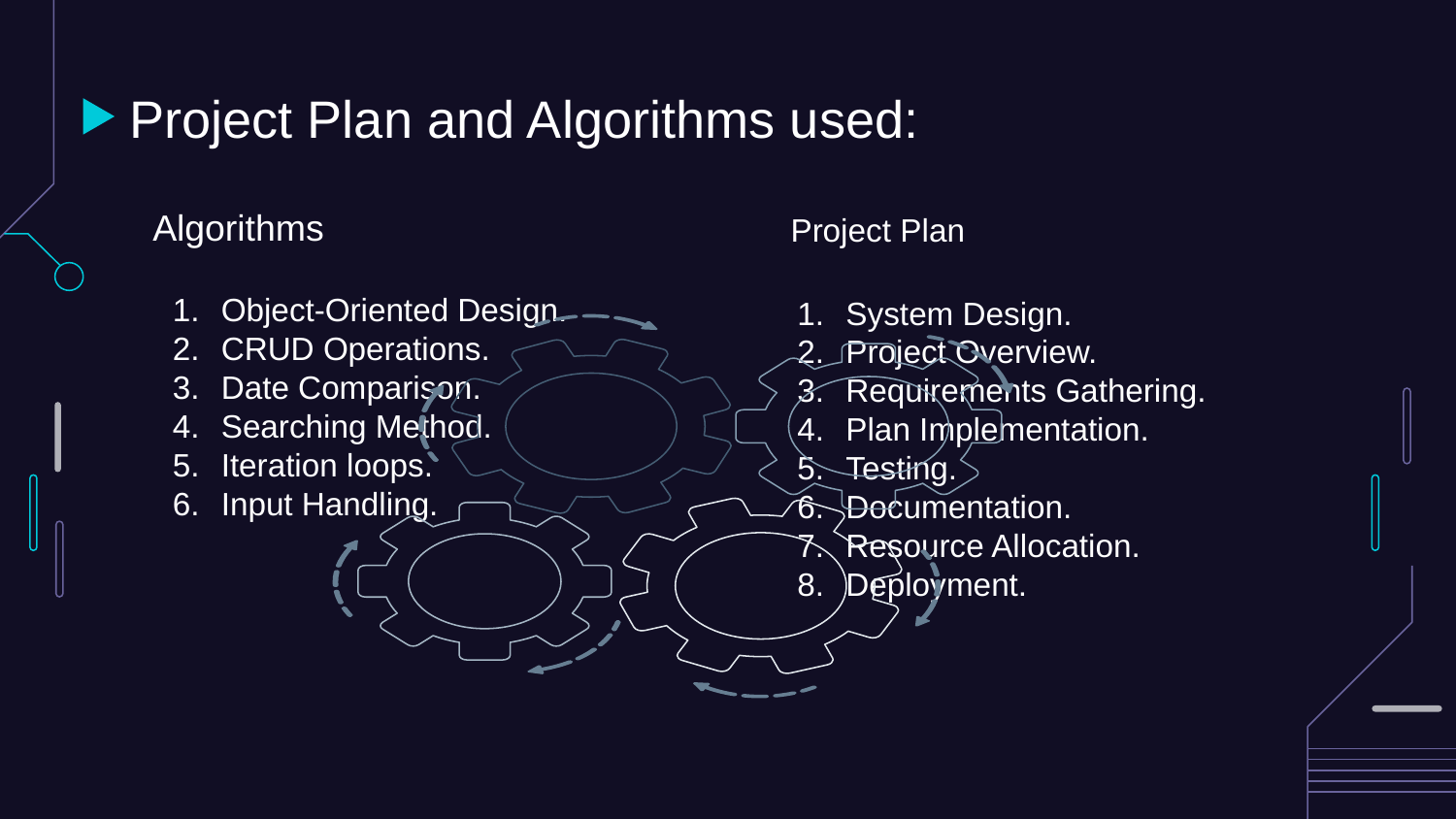

# Project Plan and Algorithms used:

Algorithms
Project Plan
Object-Oriented Design.
CRUD Operations.
Date Comparison.
Searching Method.
Iteration loops.
Input Handling.

System Design.
Project Overview.
Requirements Gathering.
Plan Implementation.
Testing.
Documentation.
Resource Allocation.
Deployment.